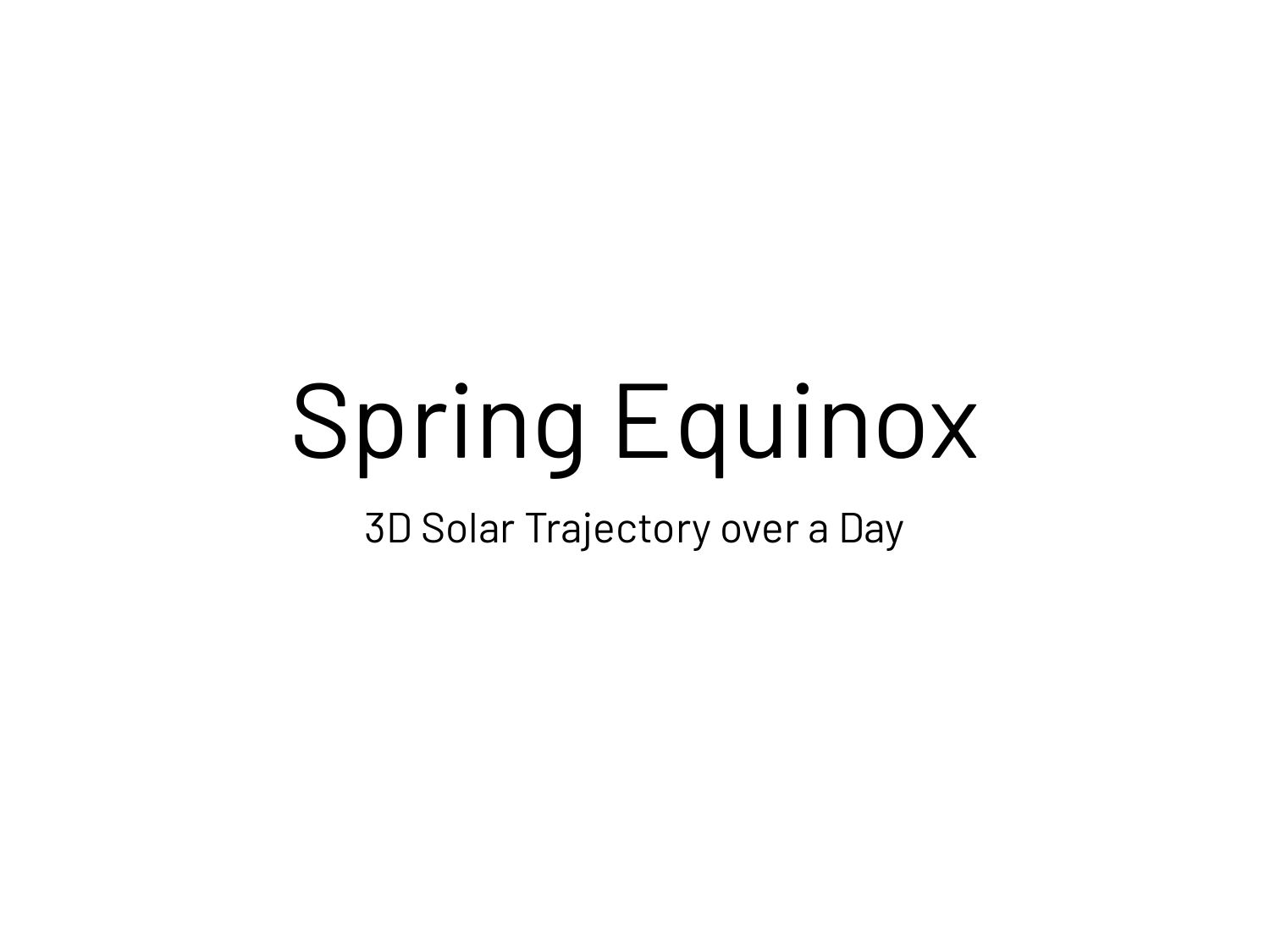

# Spring Equinox
3D Solar Trajectory over a Day